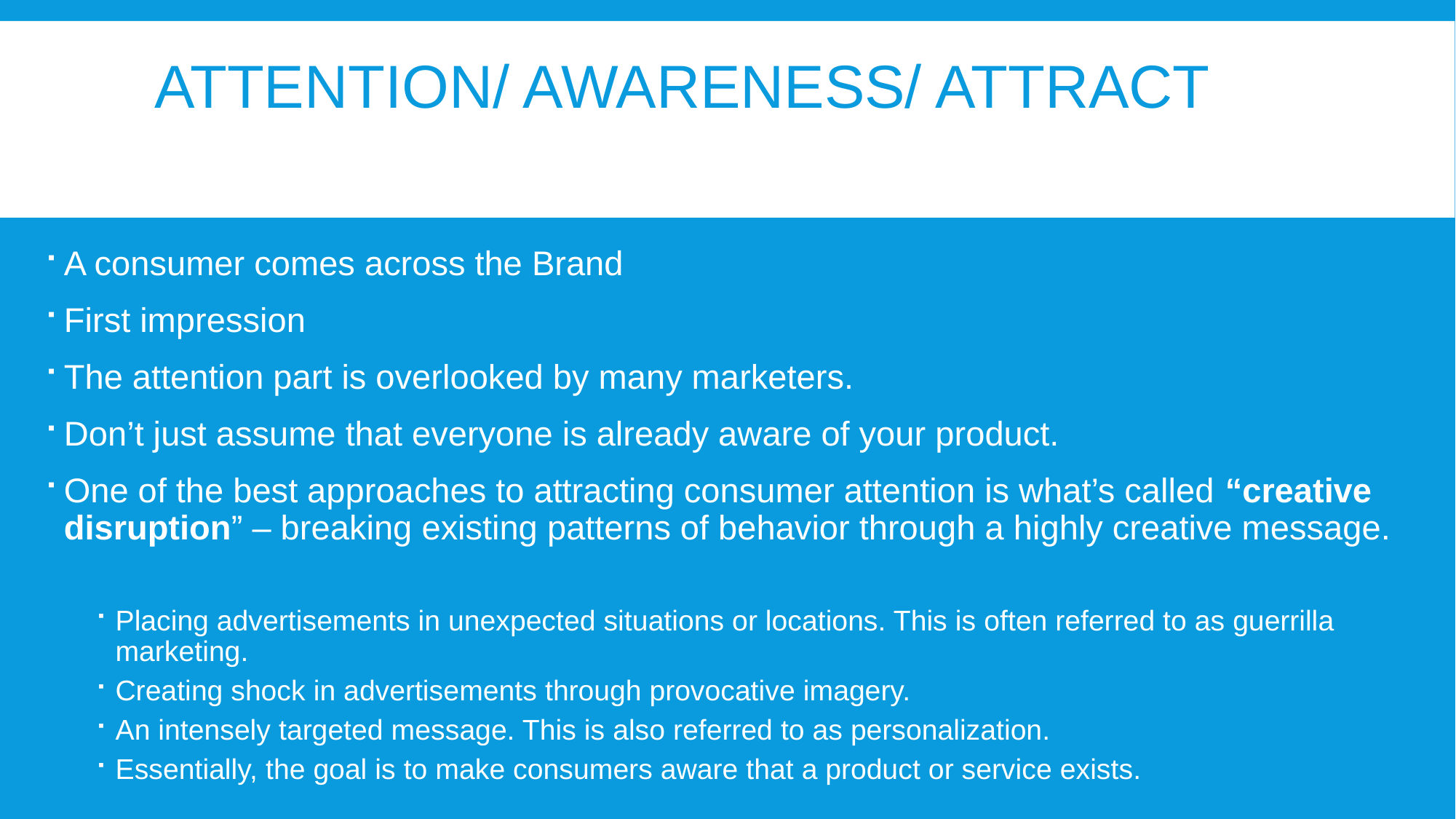

# Attention/ Awareness/ Attract
A consumer comes across the Brand
First impression
The attention part is overlooked by many marketers.
Don’t just assume that everyone is already aware of your product.
One of the best approaches to attracting consumer attention is what’s called “creative disruption” – breaking existing patterns of behavior through a highly creative message.

Placing advertisements in unexpected situations or locations. This is often referred to as guerrilla marketing.
Creating shock in advertisements through provocative imagery.
An intensely targeted message. This is also referred to as personalization.
Essentially, the goal is to make consumers aware that a product or service exists.